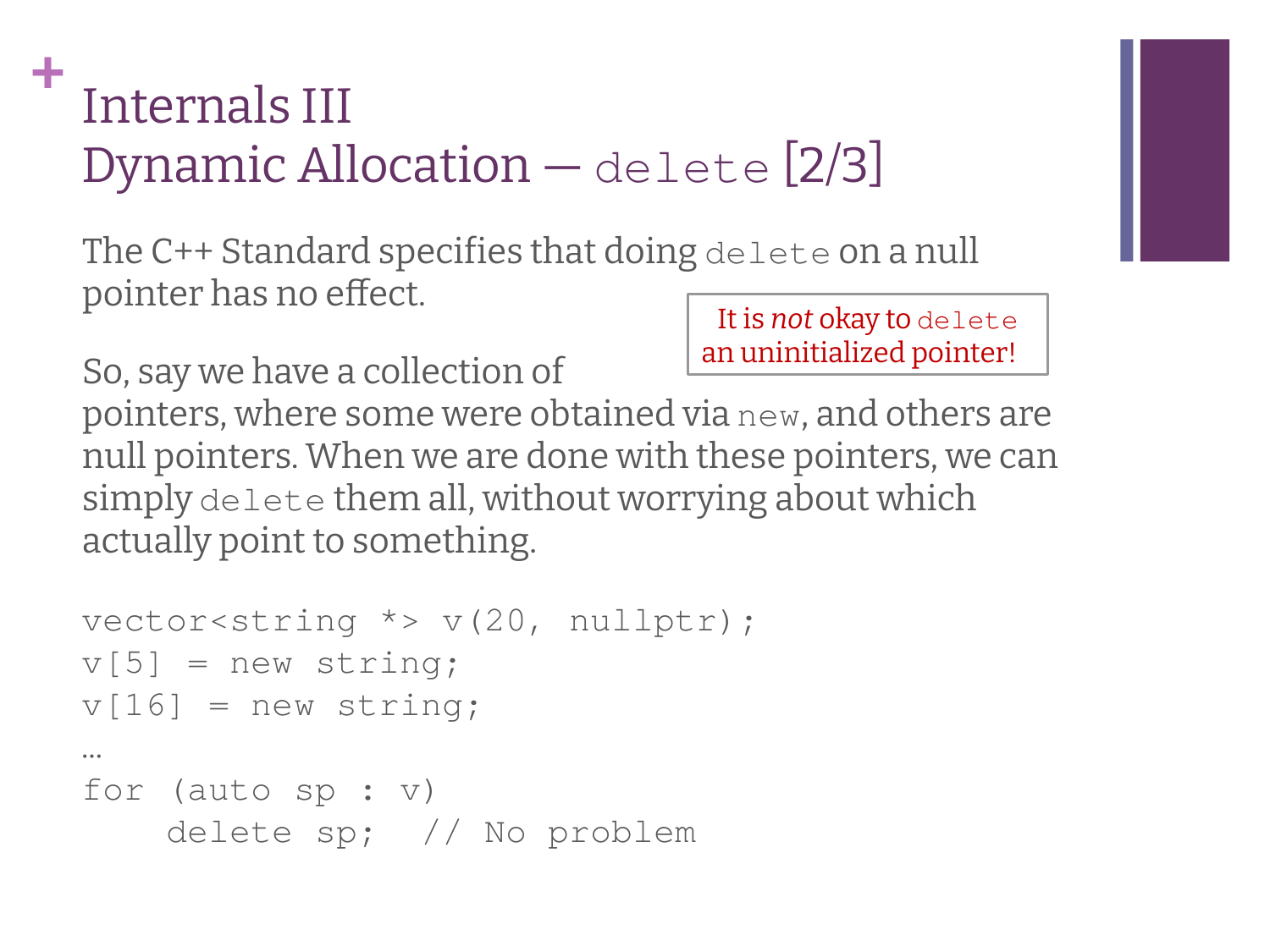

# Internals III Dynamic Allocation — delete [2/3]
The C++ Standard specifies that doing delete on a null pointer has no effect.
So, say we have a collection of
pointers, where some were obtained via new, and others are null pointers. When we are done with these pointers, we can  simply delete them all, without worrying about which actually point to something.
vector<string *> v(20, nullptr);
v[5] = new string;
v[16] = new string;
…
for (auto sp : v)
    delete sp;  // No problem
It is not okay to delete an uninitialized pointer!